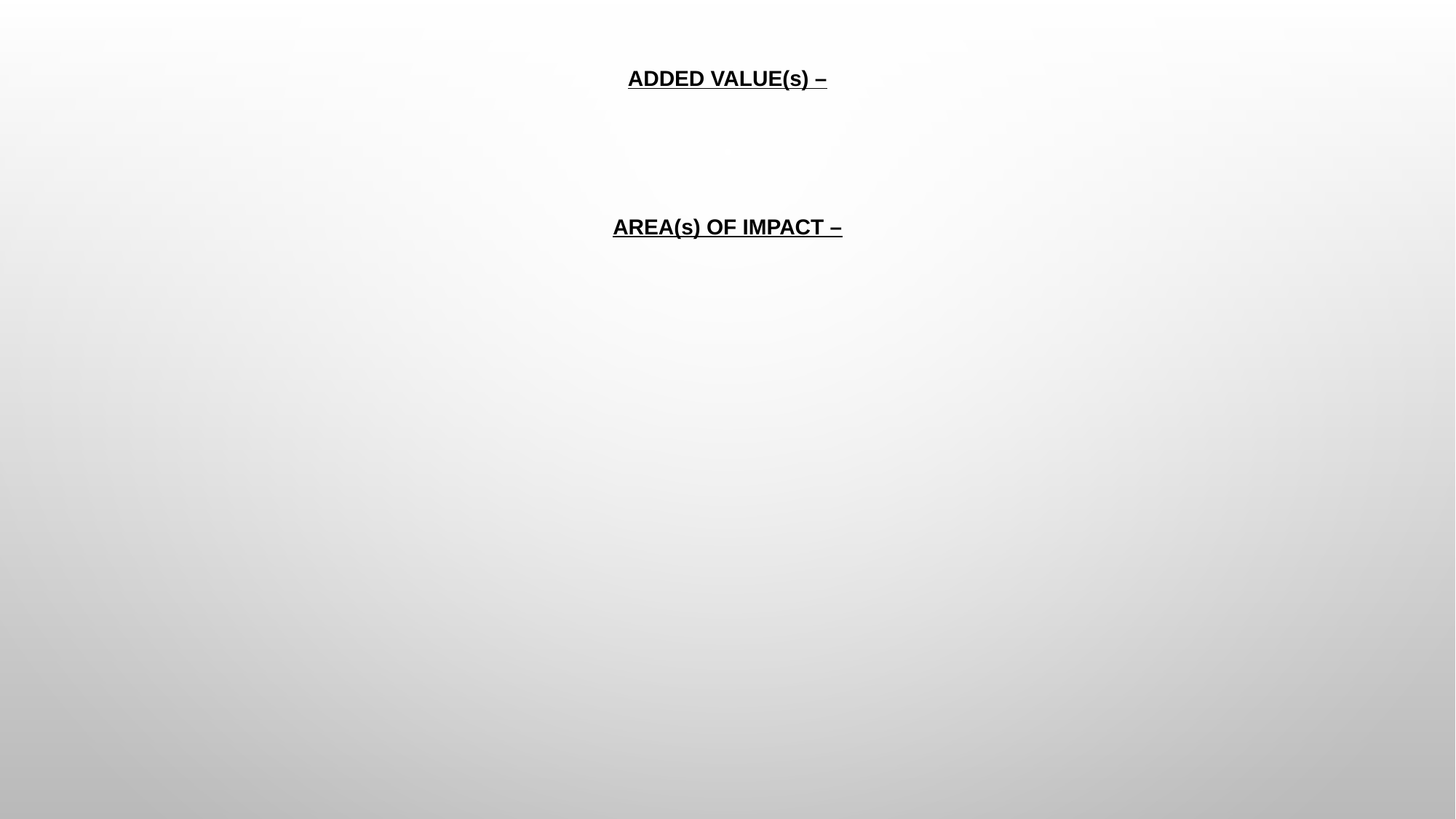

# ADDED VALUE(s) – AREA(s) OF IMPACT –